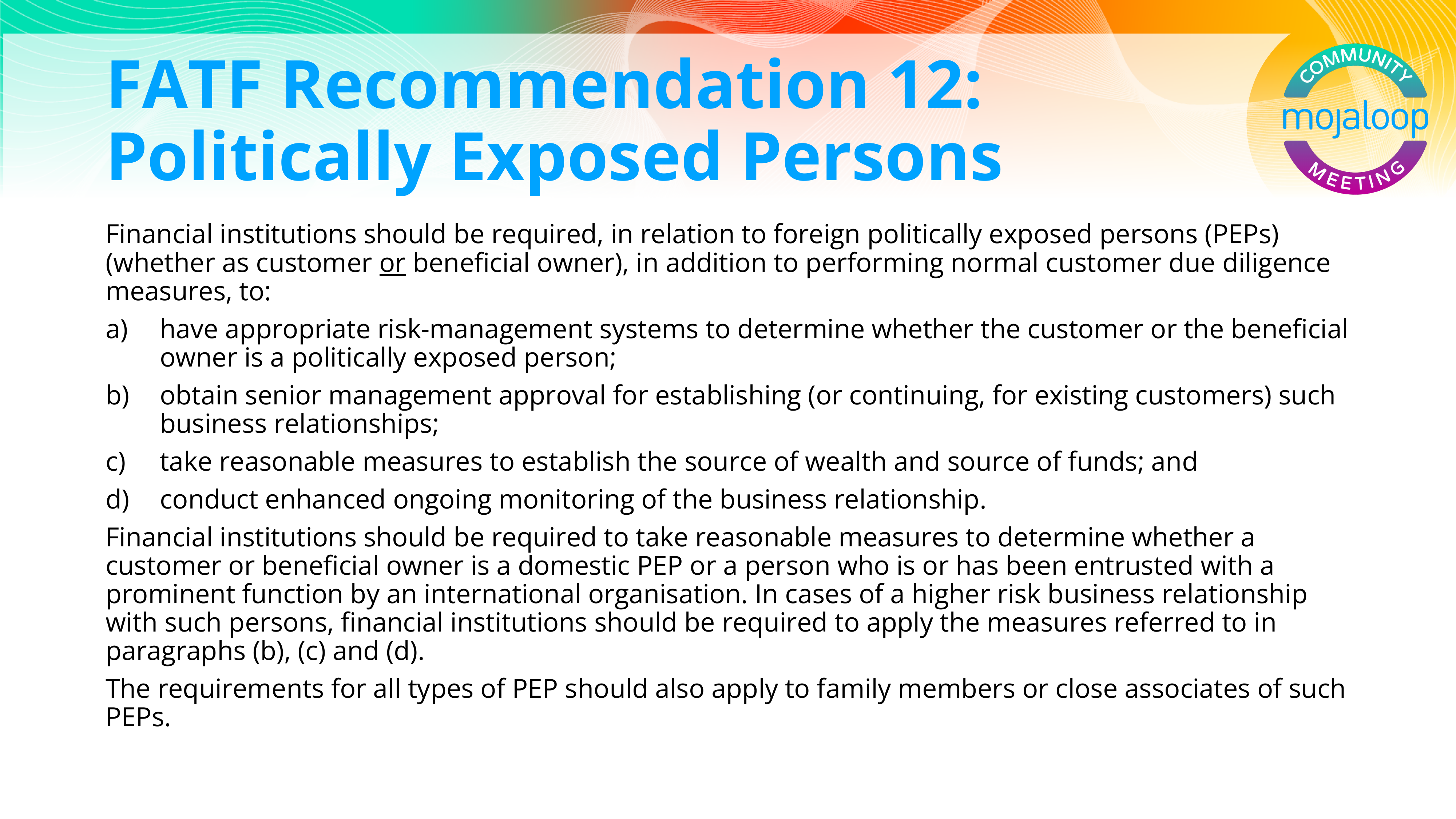

# FATF Recommendation 12: Politically Exposed Persons
Financial institutions should be required, in relation to foreign politically exposed persons (PEPs) (whether as customer or beneficial owner), in addition to performing normal customer due diligence measures, to:
have appropriate risk-management systems to determine whether the customer or the beneficial owner is a politically exposed person;
obtain senior management approval for establishing (or continuing, for existing customers) such business relationships;
take reasonable measures to establish the source of wealth and source of funds; and
conduct enhanced ongoing monitoring of the business relationship.
Financial institutions should be required to take reasonable measures to determine whether a customer or beneficial owner is a domestic PEP or a person who is or has been entrusted with a prominent function by an international organisation. In cases of a higher risk business relationship with such persons, financial institutions should be required to apply the measures referred to in paragraphs (b), (c) and (d).
The requirements for all types of PEP should also apply to family members or close associates of such PEPs.